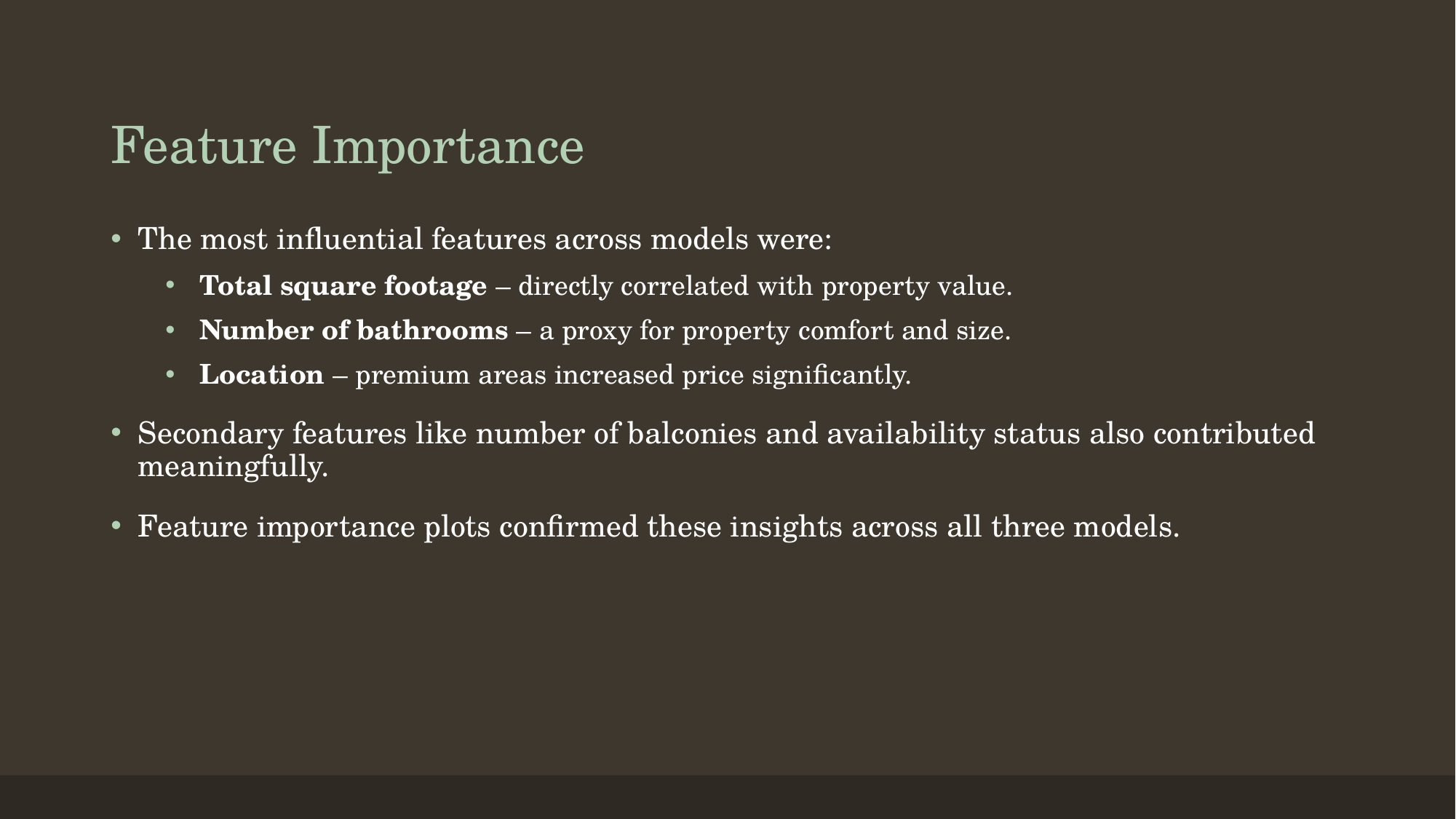

# Feature Importance
The most influential features across models were:
Total square footage – directly correlated with property value.
Number of bathrooms – a proxy for property comfort and size.
Location – premium areas increased price significantly.
Secondary features like number of balconies and availability status also contributed meaningfully.
Feature importance plots confirmed these insights across all three models.